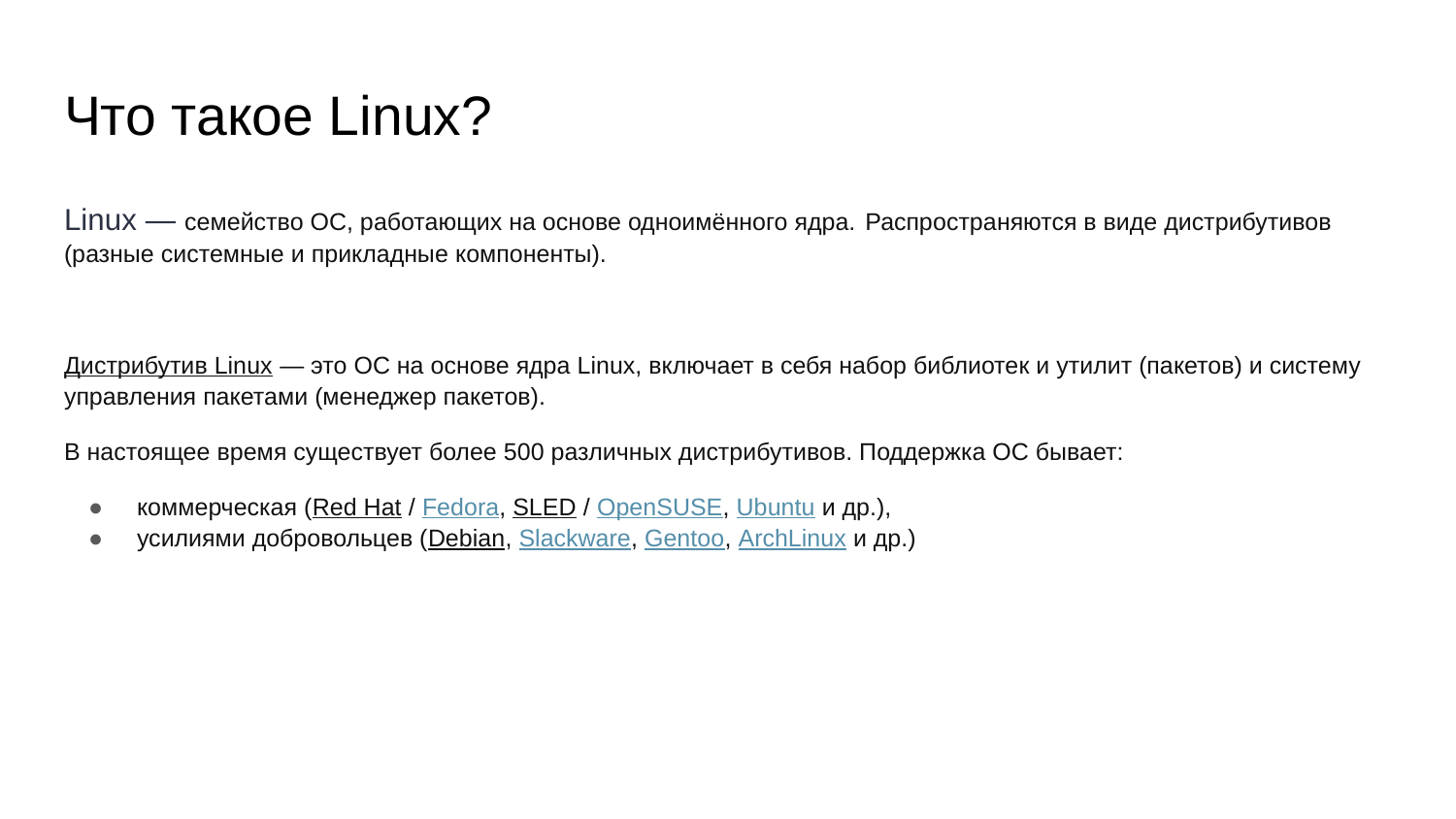

# Что такое Linux?
Linux — семейство ОС, работающих на основе одноимённого ядра. Распространяются в виде дистрибутивов (разные системные и прикладные компоненты).

Дистрибутив Linux — это ОС на основе ядра Linux, включает в себя набор библиотек и утилит (пакетов) и систему управления пакетами (менеджер пакетов).
В настоящее время существует более 500 различных дистрибутивов. Поддержка ОС бывает:
коммерческая (Red Hat / Fedora, SLED / OpenSUSE, Ubuntu и др.),
усилиями добровольцев (Debian, Slackware, Gentoo, ArchLinux и др.)